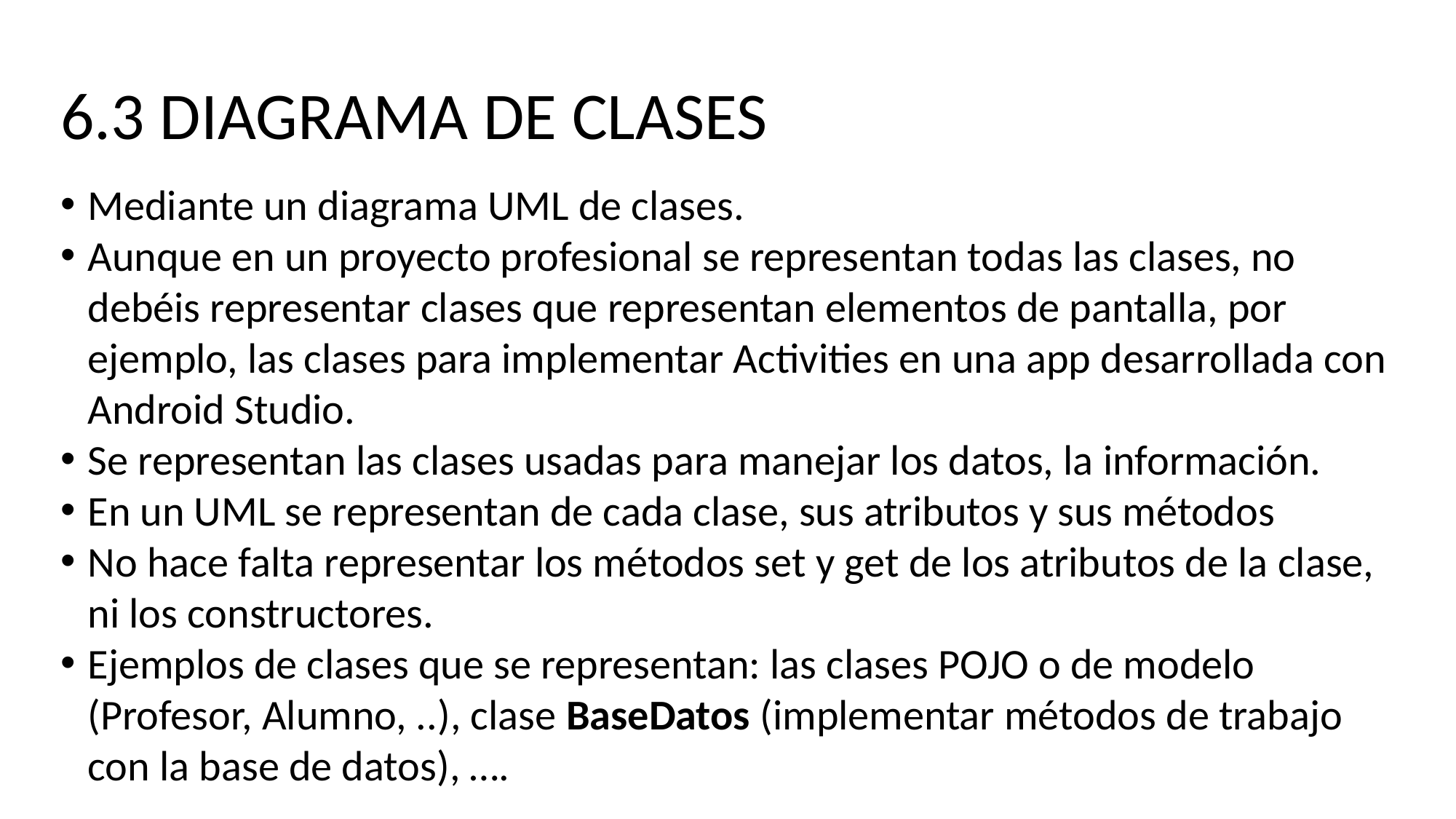

# 6.3 DIAGRAMA DE CLASES
Mediante un diagrama UML de clases.
Aunque en un proyecto profesional se representan todas las clases, no debéis representar clases que representan elementos de pantalla, por ejemplo, las clases para implementar Activities en una app desarrollada con Android Studio.
Se representan las clases usadas para manejar los datos, la información.
En un UML se representan de cada clase, sus atributos y sus métodos
No hace falta representar los métodos set y get de los atributos de la clase, ni los constructores.
Ejemplos de clases que se representan: las clases POJO o de modelo (Profesor, Alumno, ..), clase BaseDatos (implementar métodos de trabajo con la base de datos), ….